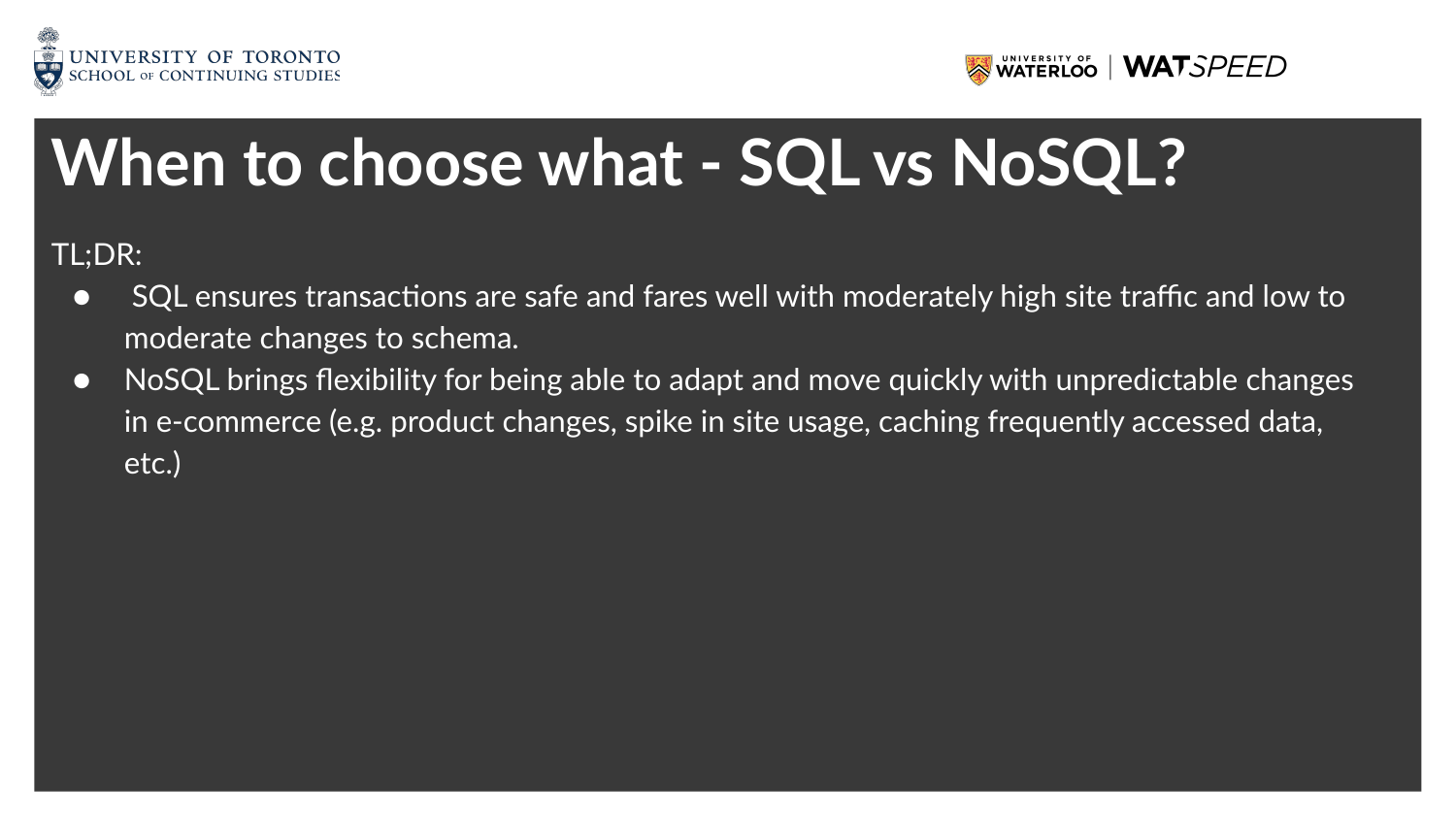

# When to choose what - SQL vs NoSQL?
TL;DR:
 SQL ensures transactions are safe and fares well with moderately high site traffic and low to moderate changes to schema.
NoSQL brings flexibility for being able to adapt and move quickly with unpredictable changes in e-commerce (e.g. product changes, spike in site usage, caching frequently accessed data, etc.)